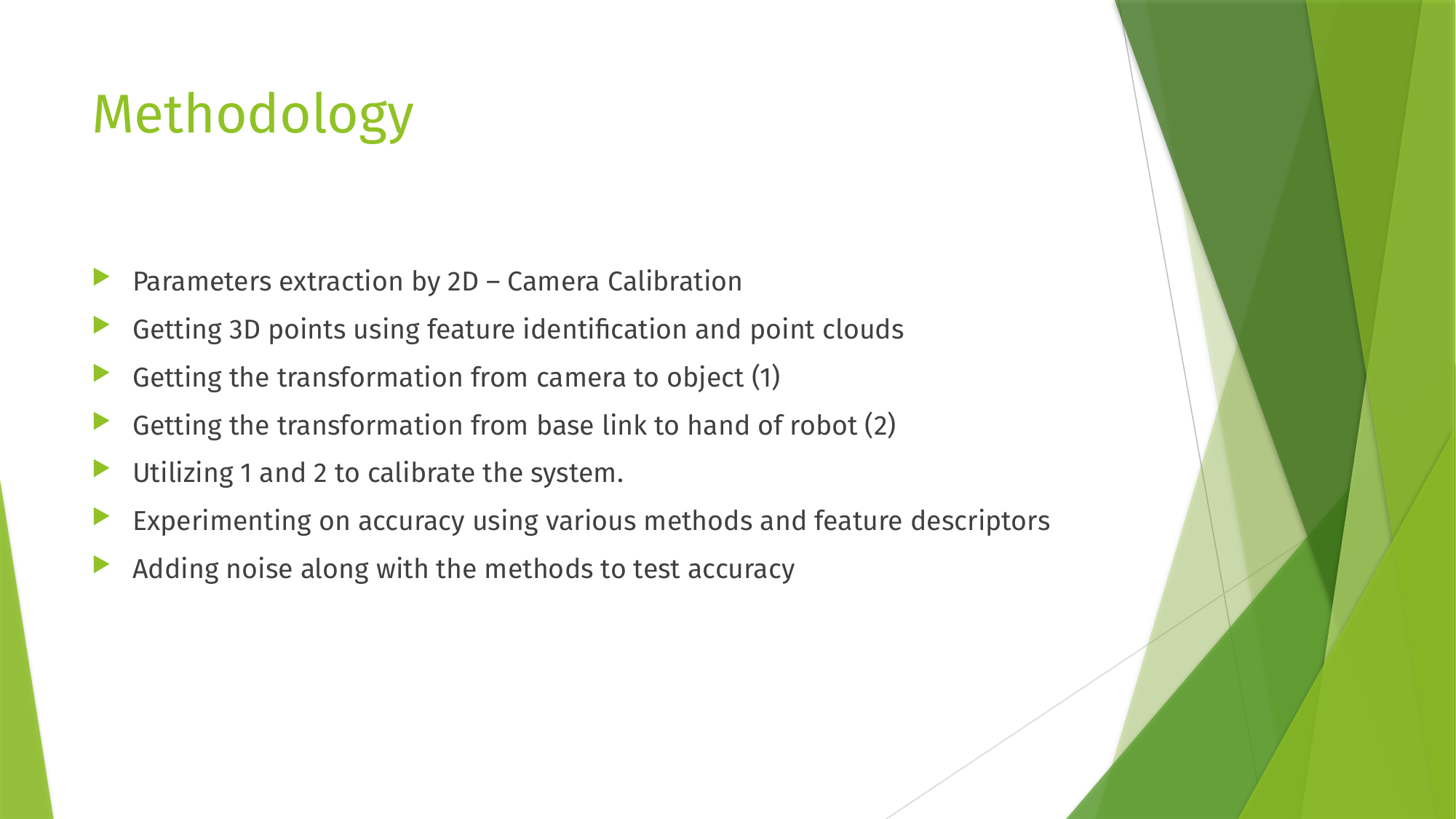

# Methodology
Parameters extraction by 2D – Camera Calibration
Getting 3D points using feature identification and point clouds
Getting the transformation from camera to object (1)
Getting the transformation from base link to hand of robot (2)
Utilizing 1 and 2 to calibrate the system.
Experimenting on accuracy using various methods and feature descriptors
Adding noise along with the methods to test accuracy